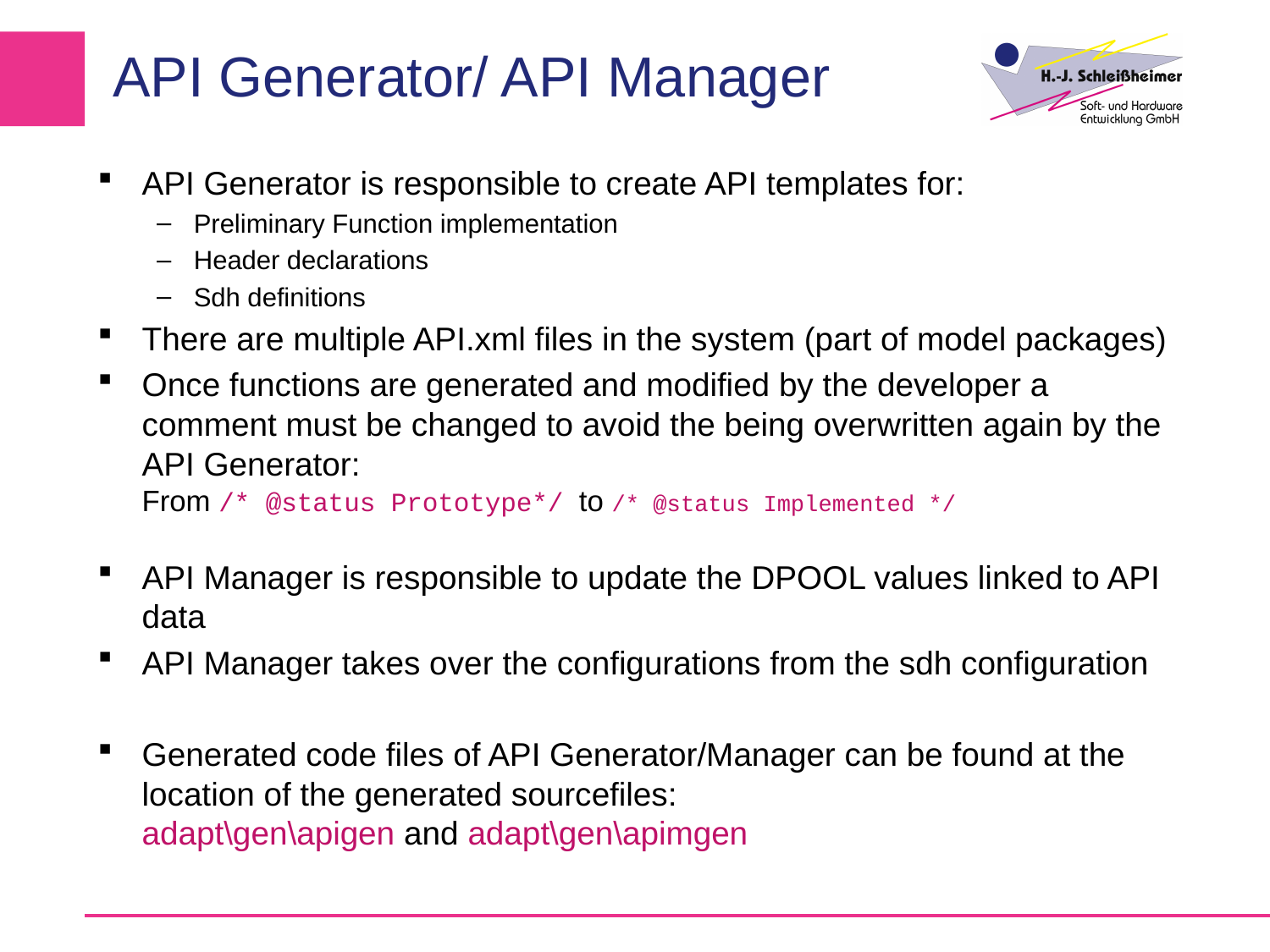

# API Generator/ API Manager
API Generator is responsible to create API templates for:
Preliminary Function implementation
Header declarations
Sdh definitions
There are multiple API.xml files in the system (part of model packages)
Once functions are generated and modified by the developer a comment must be changed to avoid the being overwritten again by the API Generator:
From /* @status Prototype*/ to /* @status Implemented */

API Manager is responsible to update the DPOOL values linked to API data
API Manager takes over the configurations from the sdh configuration

Generated code files of API Generator/Manager can be found at the location of the generated sourcefiles:
adapt\gen\apigen and adapt\gen\apimgen